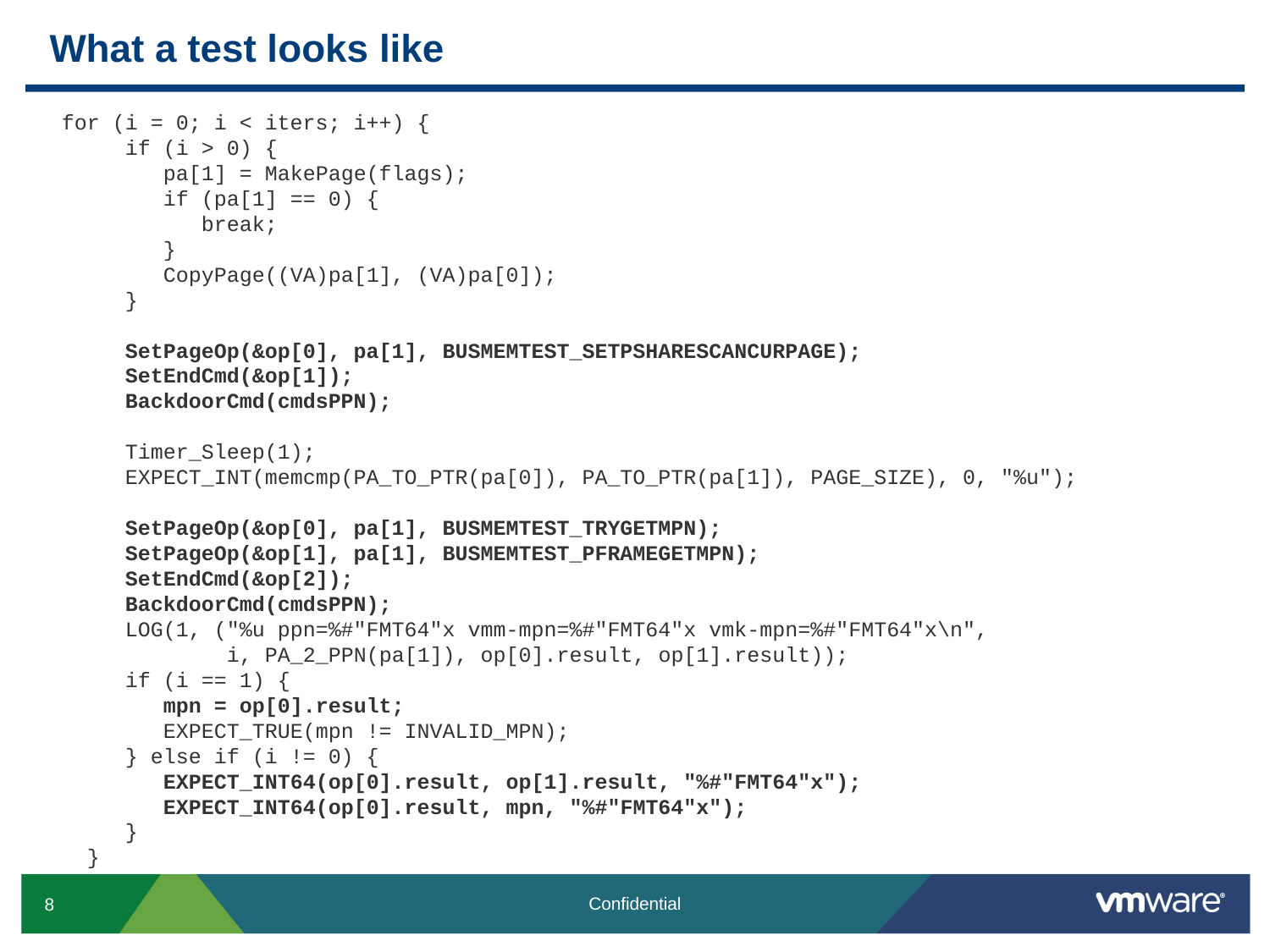

# What a test looks like
 for (i = 0; i < iters; i++) {
      if (i > 0) {
         pa[1] = MakePage(flags);
         if (pa[1] == 0) {
            break;
         }
         CopyPage((VA)pa[1], (VA)pa[0]);
      }

      SetPageOp(&op[0], pa[1], BUSMEMTEST_SETPSHARESCANCURPAGE);
      SetEndCmd(&op[1]);
      BackdoorCmd(cmdsPPN);

      Timer_Sleep(1);
      EXPECT_INT(memcmp(PA_TO_PTR(pa[0]), PA_TO_PTR(pa[1]), PAGE_SIZE), 0, "%u");

      SetPageOp(&op[0], pa[1], BUSMEMTEST_TRYGETMPN);
      SetPageOp(&op[1], pa[1], BUSMEMTEST_PFRAMEGETMPN);
      SetEndCmd(&op[2]);
      BackdoorCmd(cmdsPPN);
      LOG(1, ("%u ppn=%#"FMT64"x vmm-mpn=%#"FMT64"x vmk-mpn=%#"FMT64"x\n",
              i, PA_2_PPN(pa[1]), op[0].result, op[1].result));
      if (i == 1) {
         mpn = op[0].result;
         EXPECT_TRUE(mpn != INVALID_MPN);
      } else if (i != 0) {
         EXPECT_INT64(op[0].result, op[1].result, "%#"FMT64"x");
         EXPECT_INT64(op[0].result, mpn, "%#"FMT64"x");
      }
   }